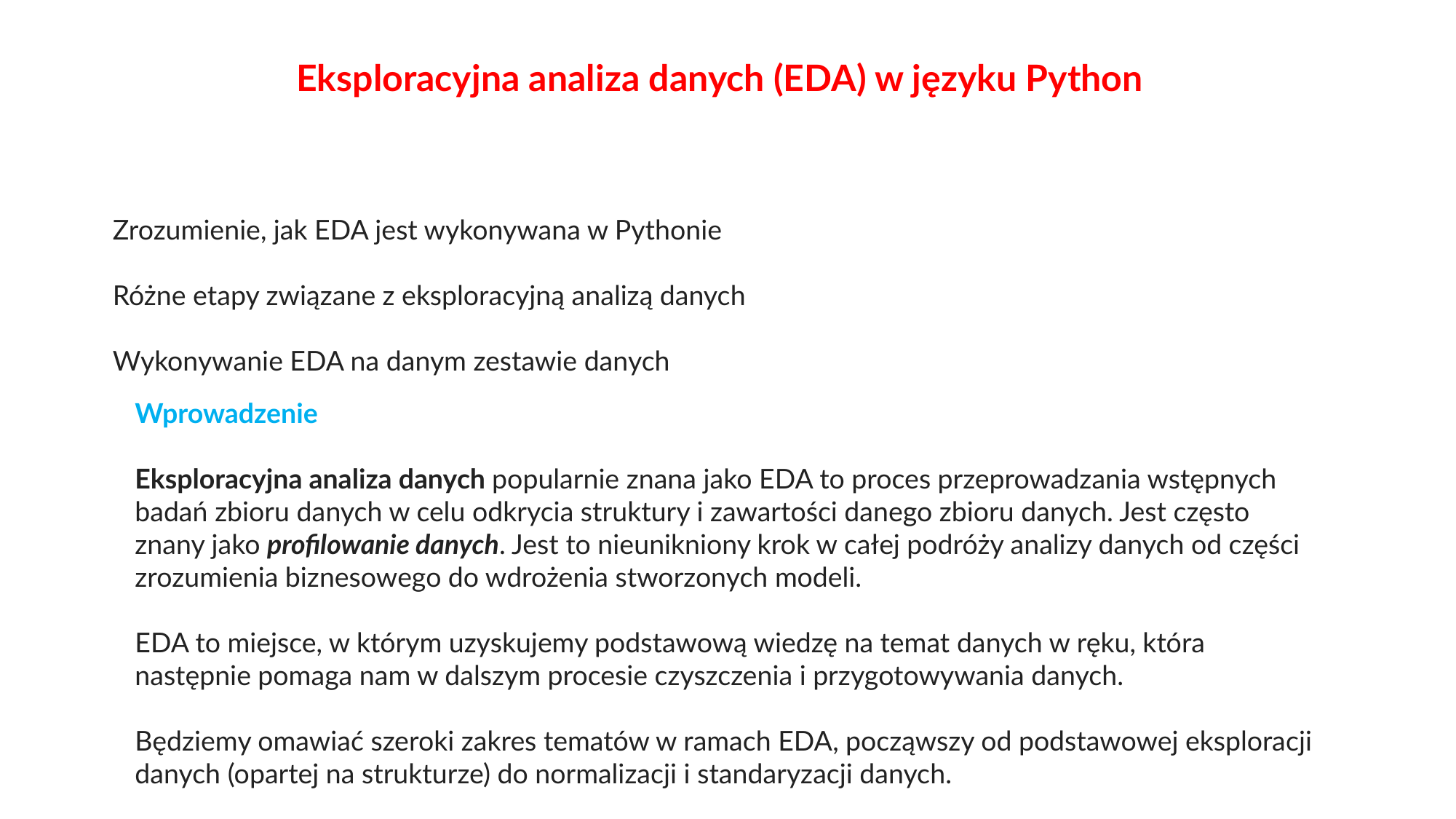

Eksploracyjna analiza danych (EDA) w języku Python

Zrozumienie, jak EDA jest wykonywana w Pythonie

Różne etapy związane z eksploracyjną analizą danych

Wykonywanie EDA na danym zestawie danych

Wprowadzenie

Eksploracyjna analiza danych popularnie znana jako EDA to proces przeprowadzania wstępnych badań zbioru danych w celu odkrycia struktury i zawartości danego zbioru danych. Jest często znany jako profilowanie danych. Jest to nieunikniony krok w całej podróży analizy danych od części zrozumienia biznesowego do wdrożenia stworzonych modeli.

EDA to miejsce, w którym uzyskujemy podstawową wiedzę na temat danych w ręku, która następnie pomaga nam w dalszym procesie czyszczenia i przygotowywania danych.

Będziemy omawiać szeroki zakres tematów w ramach EDA, począwszy od podstawowej eksploracji danych (opartej na strukturze) do normalizacji i standaryzacji danych.